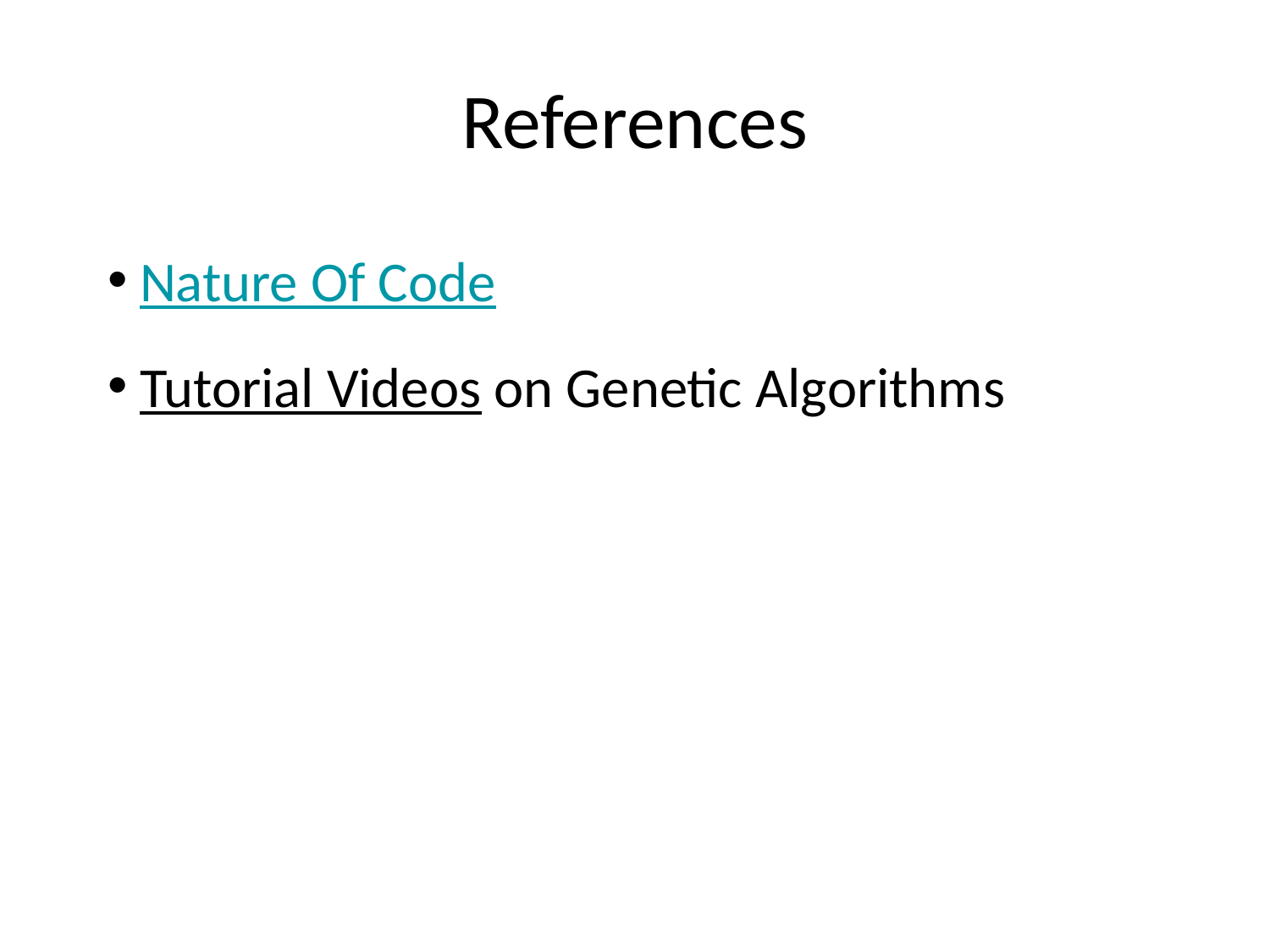

# References
Nature Of Code
Tutorial Videos on Genetic Algorithms